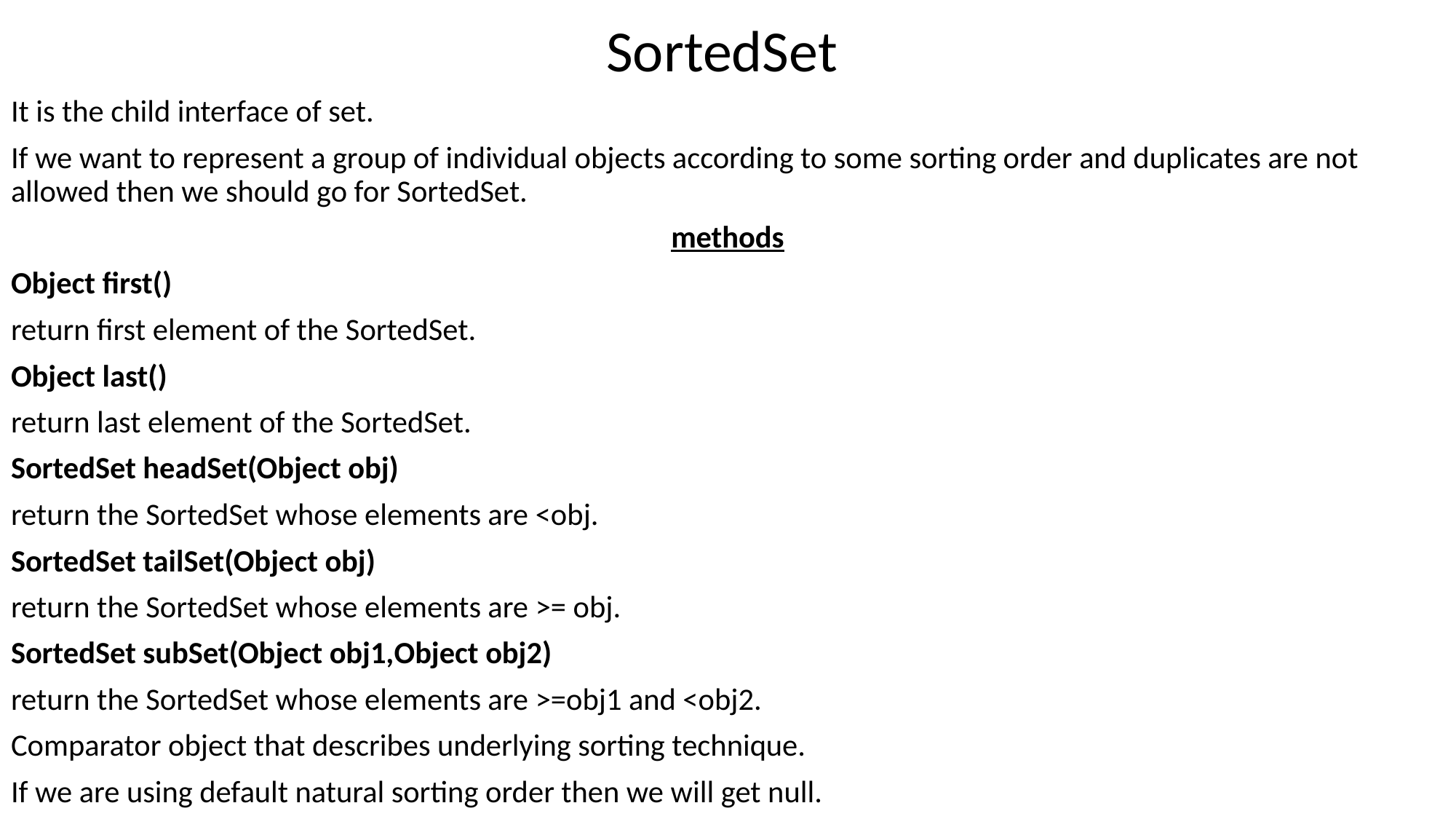

# SortedSet
It is the child interface of set.
If we want to represent a group of individual objects according to some sorting order and duplicates are not allowed then we should go for SortedSet.
methods
Object first()
return first element of the SortedSet.
Object last()
return last element of the SortedSet.
SortedSet headSet(Object obj)
return the SortedSet whose elements are <obj.
SortedSet tailSet(Object obj)
return the SortedSet whose elements are >= obj.
SortedSet subSet(Object obj1,Object obj2)
return the SortedSet whose elements are >=obj1 and <obj2.
Comparator object that describes underlying sorting technique.
If we are using default natural sorting order then we will get null.